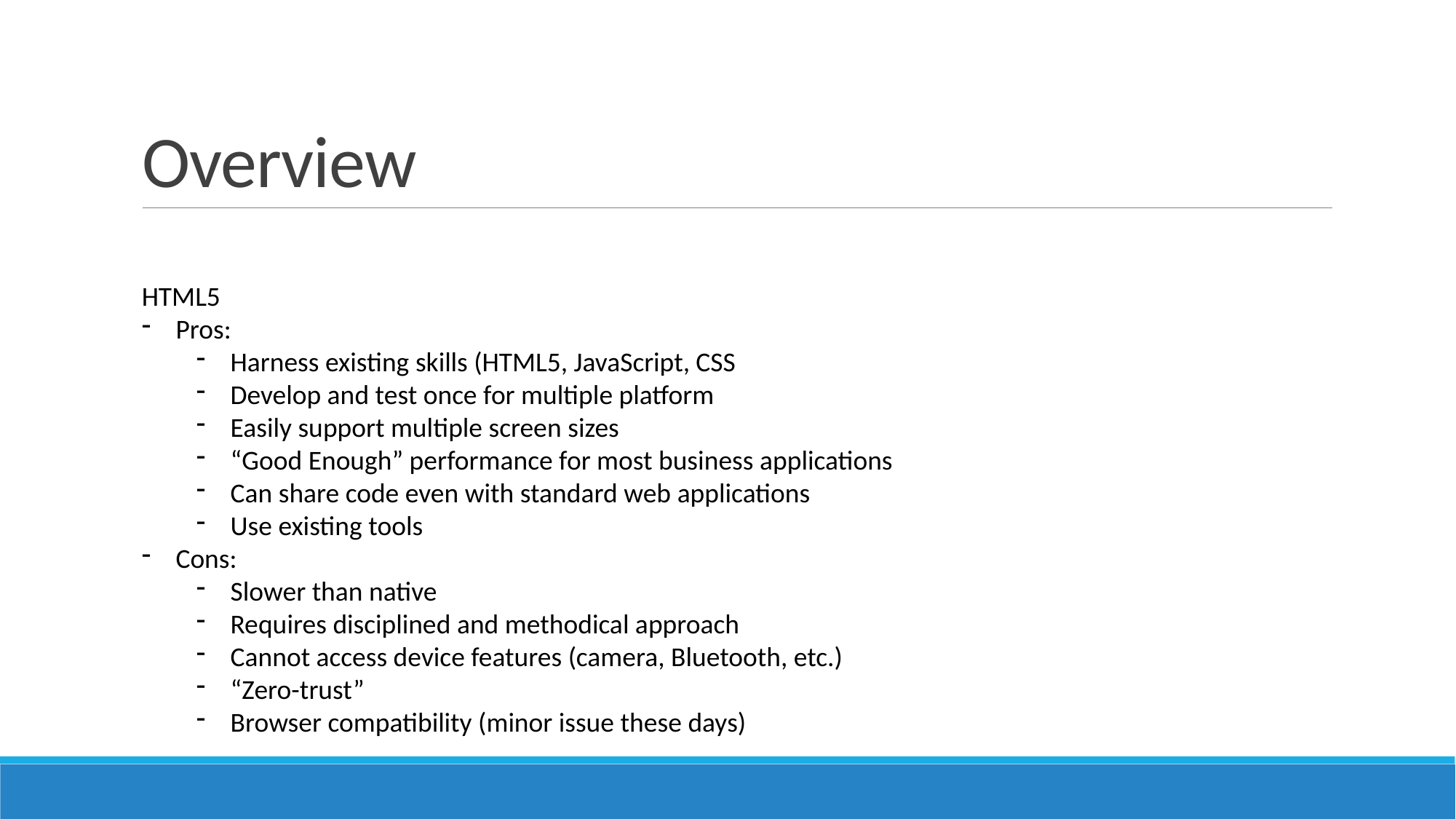

# Overview
HTML5
Pros:
Harness existing skills (HTML5, JavaScript, CSS
Develop and test once for multiple platform
Easily support multiple screen sizes
“Good Enough” performance for most business applications
Can share code even with standard web applications
Use existing tools
Cons:
Slower than native
Requires disciplined and methodical approach
Cannot access device features (camera, Bluetooth, etc.)
“Zero-trust”
Browser compatibility (minor issue these days)